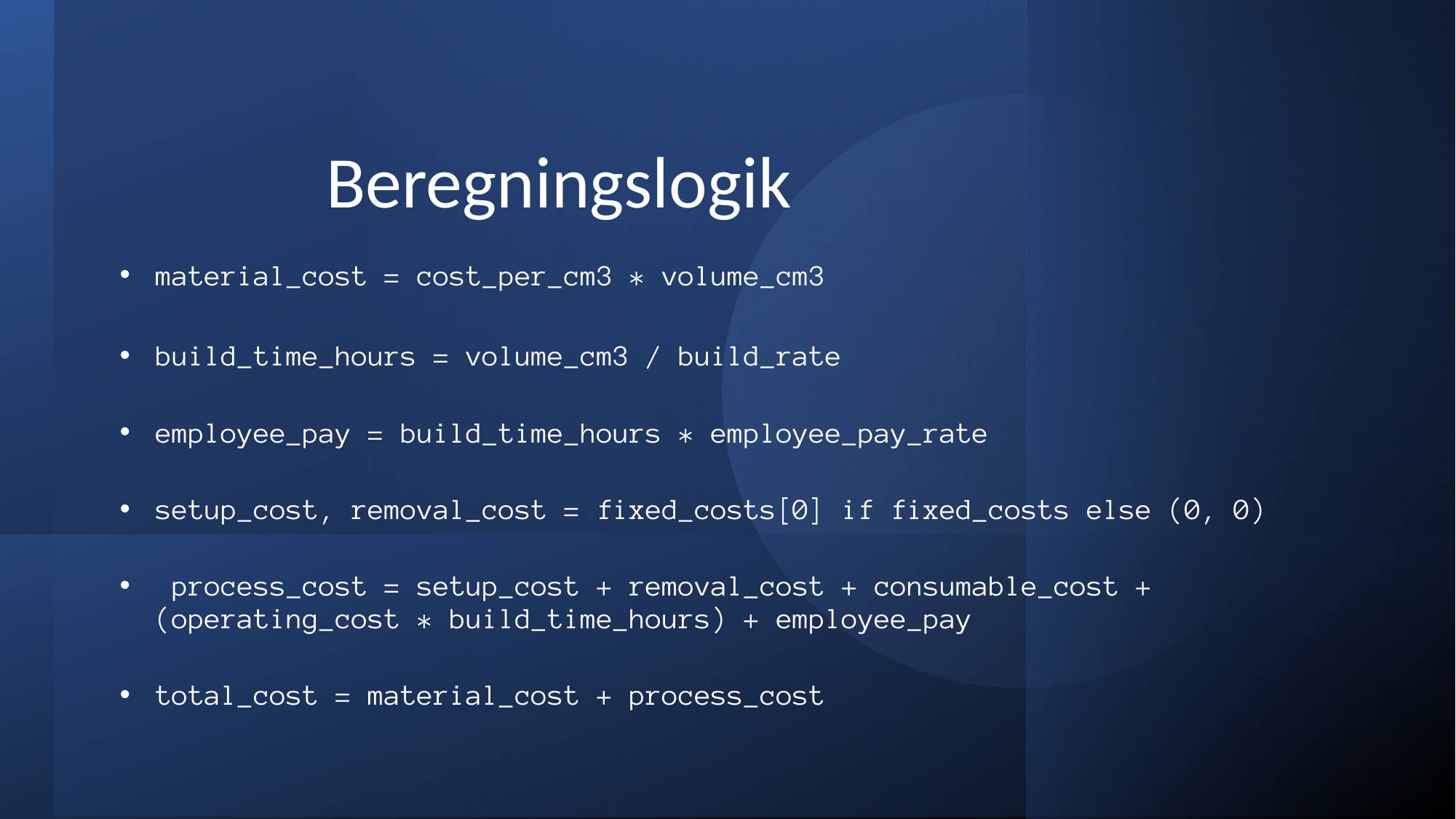

# Beregningslogik

material_cost = cost_per_cm3 * volume_cm3
build_time_hours = volume_cm3 / build_rate
employee_pay = build_time_hours * employee_pay_rate
setup_cost, removal_cost = fixed_costs[0] if fixed_costs else (0, 0)
 process_cost = setup_cost + removal_cost + consumable_cost + (operating_cost * build_time_hours) + employee_pay
total_cost = material_cost + process_cost